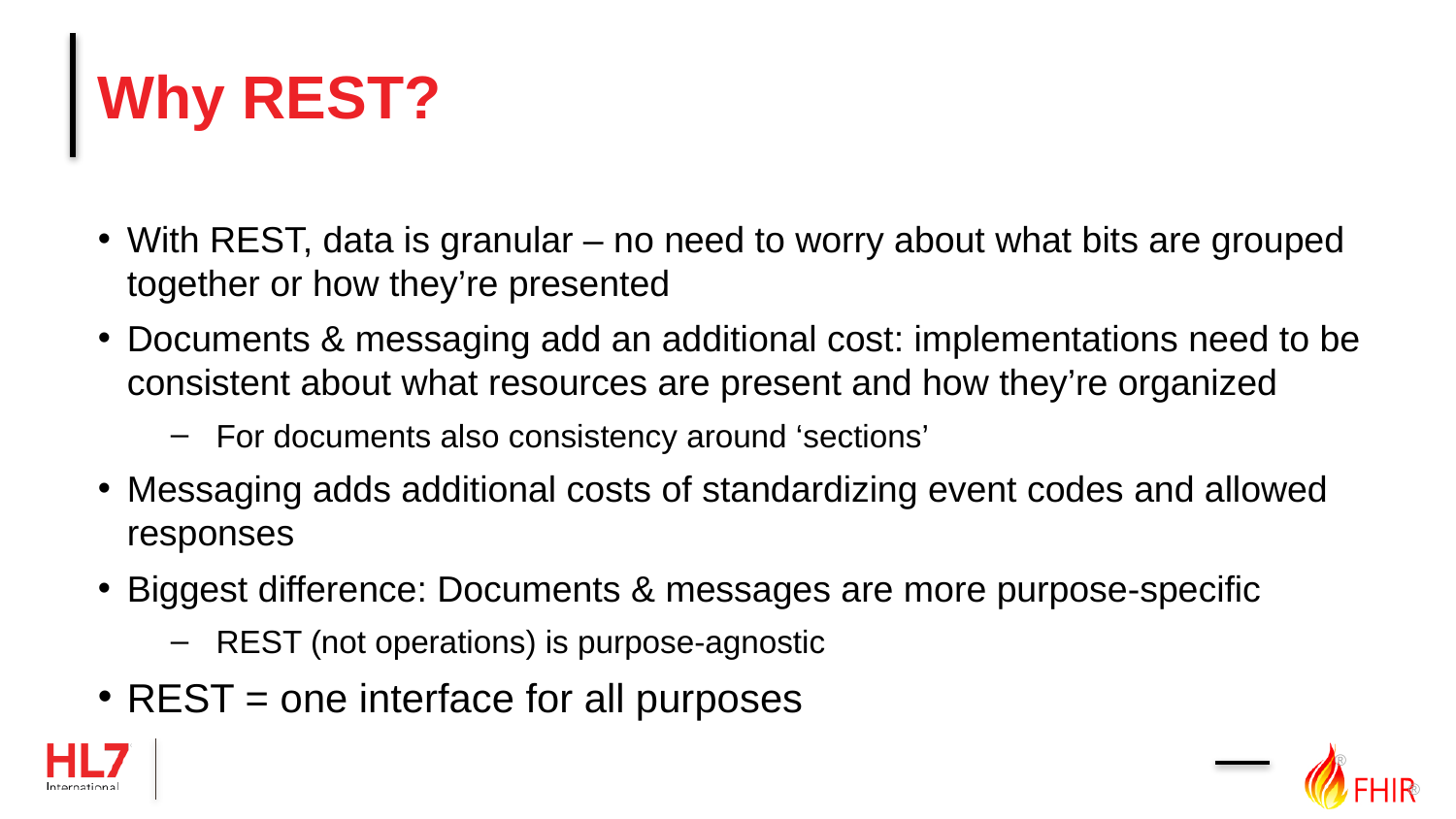

# Why REST?
With REST, data is granular – no need to worry about what bits are grouped together or how they’re presented
Documents & messaging add an additional cost: implementations need to be consistent about what resources are present and how they’re organized
For documents also consistency around ‘sections’
Messaging adds additional costs of standardizing event codes and allowed responses
Biggest difference: Documents & messages are more purpose-specific
REST (not operations) is purpose-agnostic
REST = one interface for all purposes